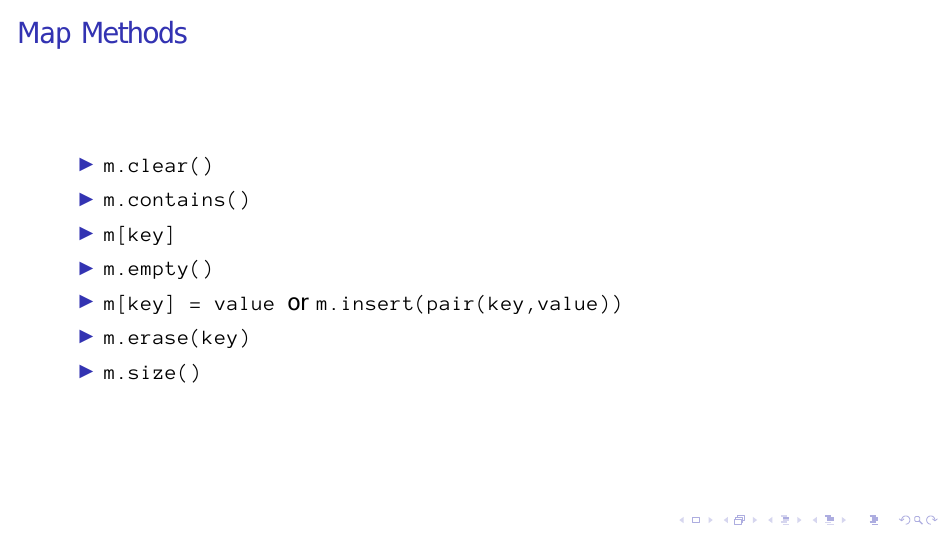

# Map Methods
m.clear()
m.contains()
m[key]
m.empty()
m[key] = value or m.insert(pair(key,value))
m.erase(key)
m.size()